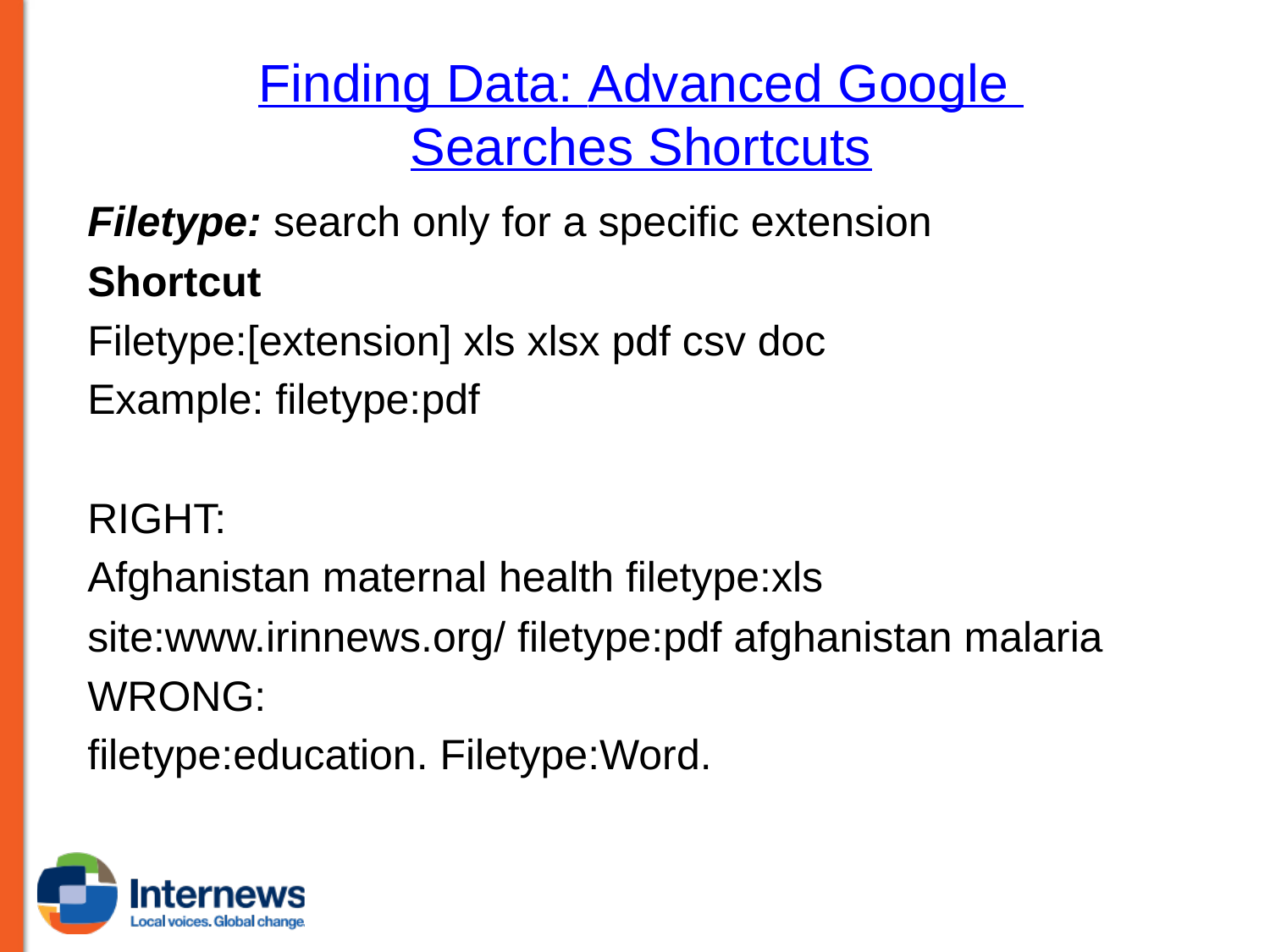

# Finding Data: Advanced Google Searches Shortcuts
Filetype: search only for a specific extension
Shortcut
Filetype:[extension] xls xlsx pdf csv doc
Example: filetype:pdf

RIGHT:
Afghanistan maternal health filetype:xls
site:www.irinnews.org/ filetype:pdf afghanistan malaria
WRONG:
filetype:education. Filetype:Word.